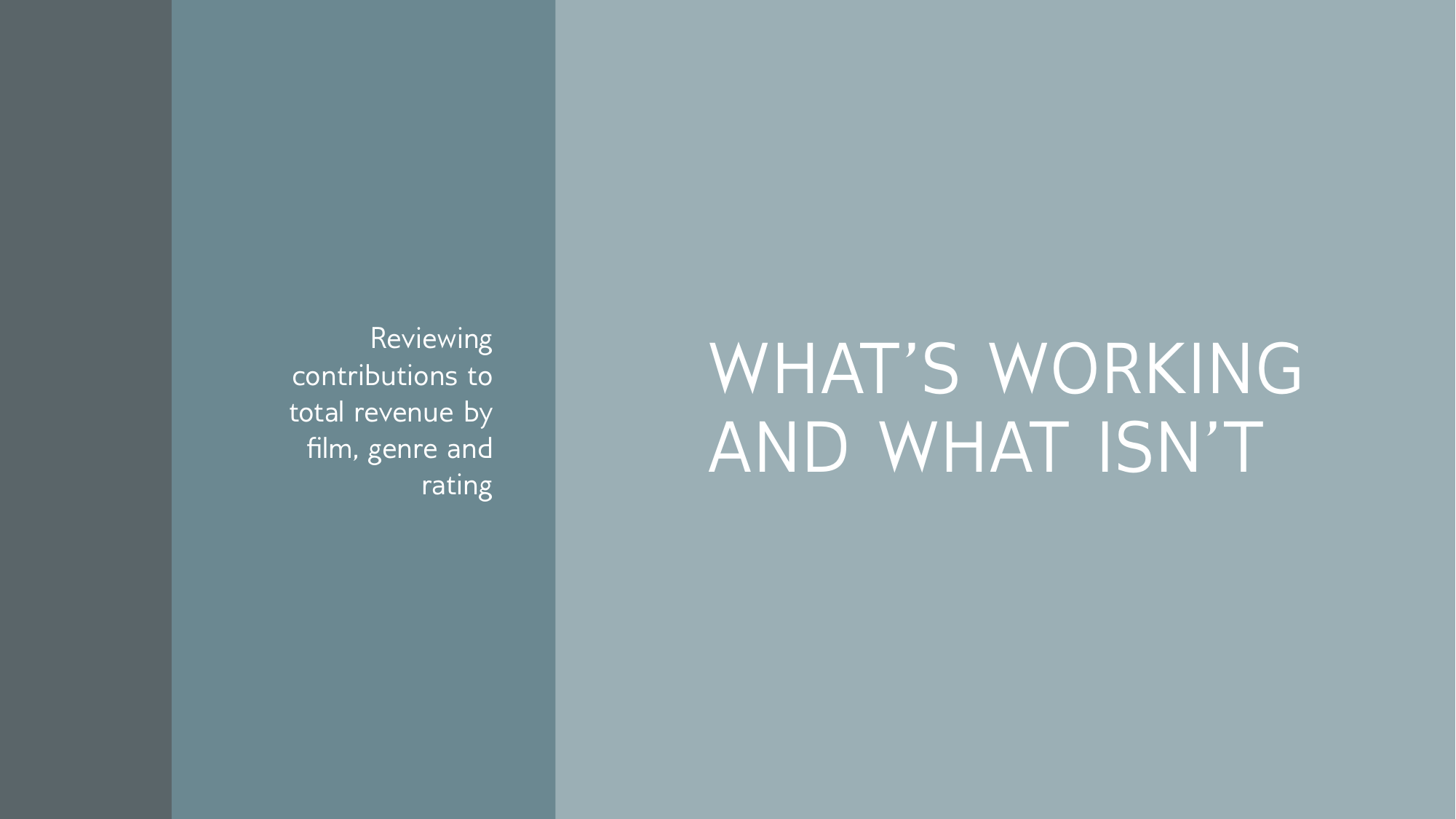

# What’s Working and What Isn’t
Reviewing contributions to total revenue by film, genre and rating